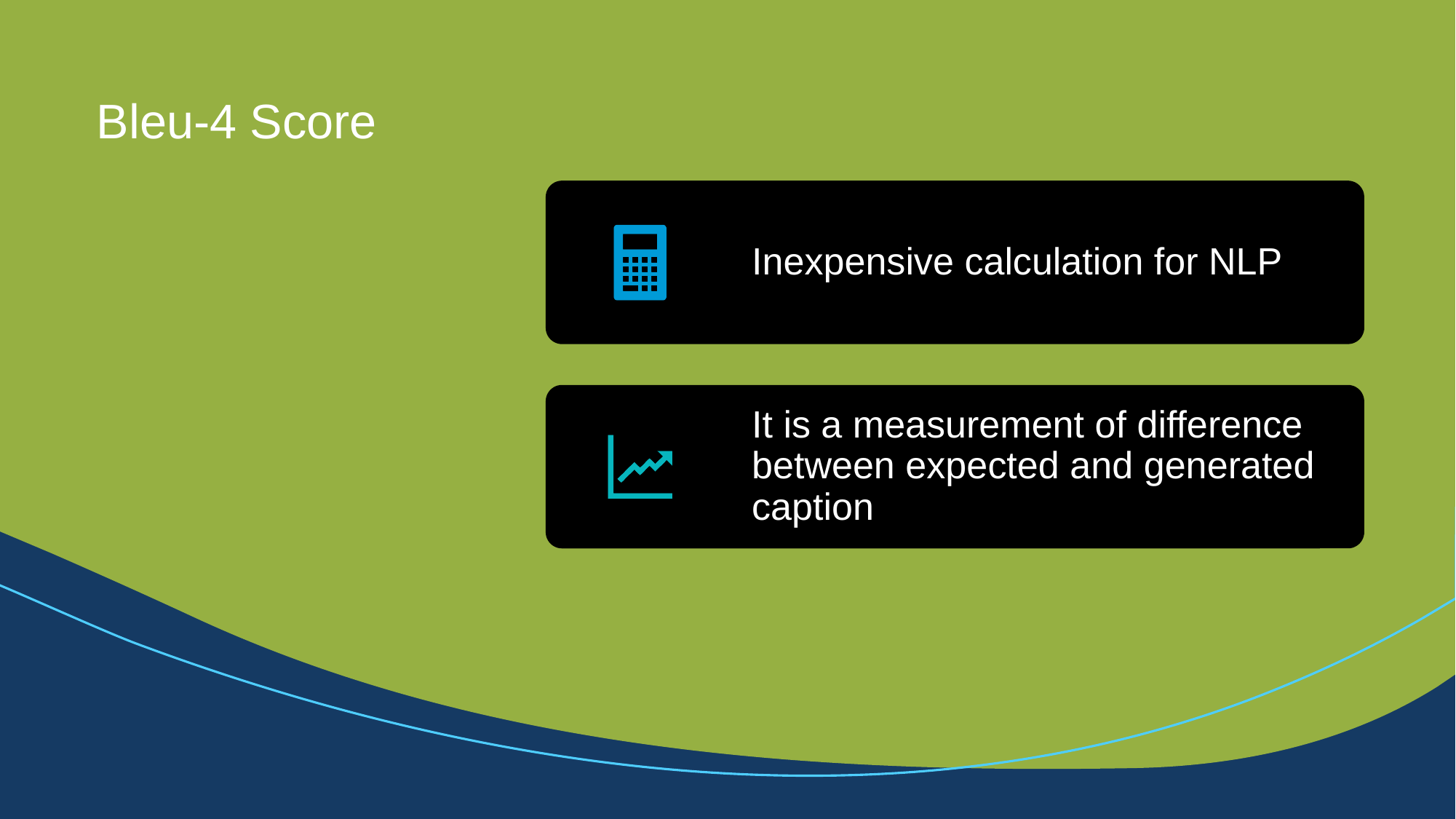

# Bleu-4 Score
Inexpensive calculation for NLP
It is a measurement of difference between expected and generated caption